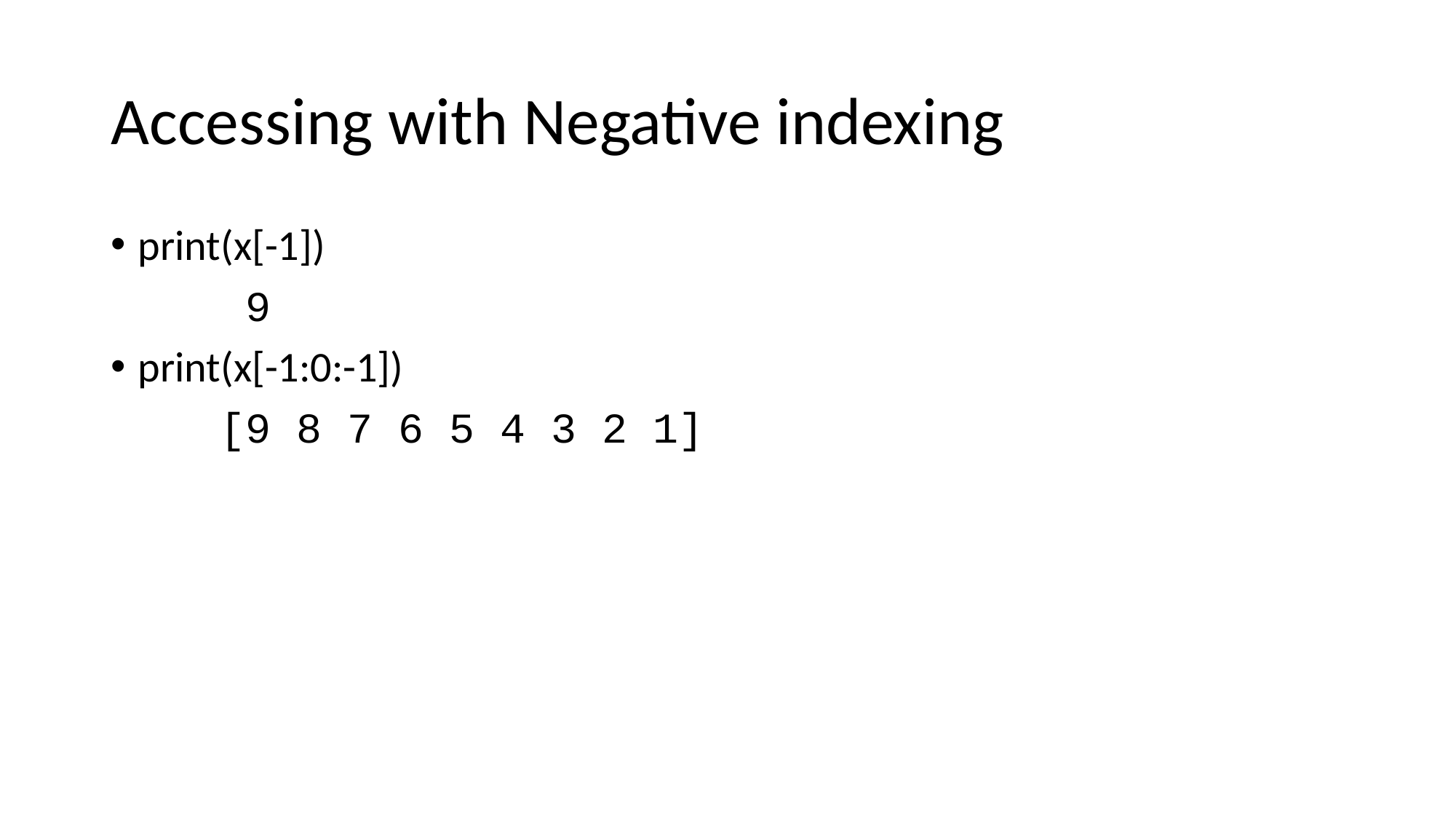

# Accessing with Negative indexing
print(x[-1])
	 9
print(x[-1:0:-1])
	[9 8 7 6 5 4 3 2 1]